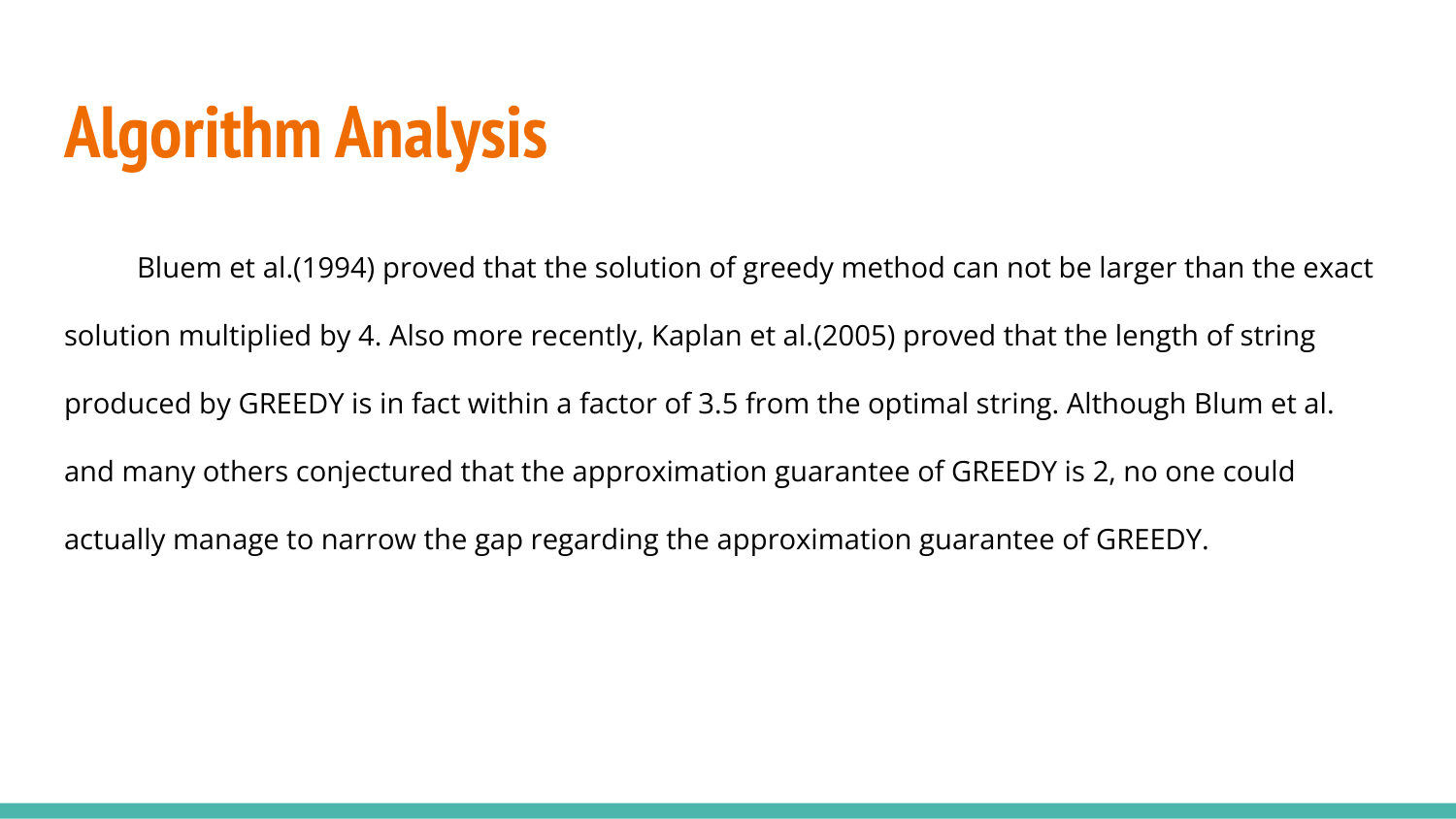

# Algorithm Analysis
Bluem et al.(1994) proved that the solution of greedy method can not be larger than the exact solution multiplied by 4. Also more recently, Kaplan et al.(2005) proved that the length of string produced by GREEDY is in fact within a factor of 3.5 from the optimal string. Although Blum et al. and many others conjectured that the approximation guarantee of GREEDY is 2, no one could actually manage to narrow the gap regarding the approximation guarantee of GREEDY.